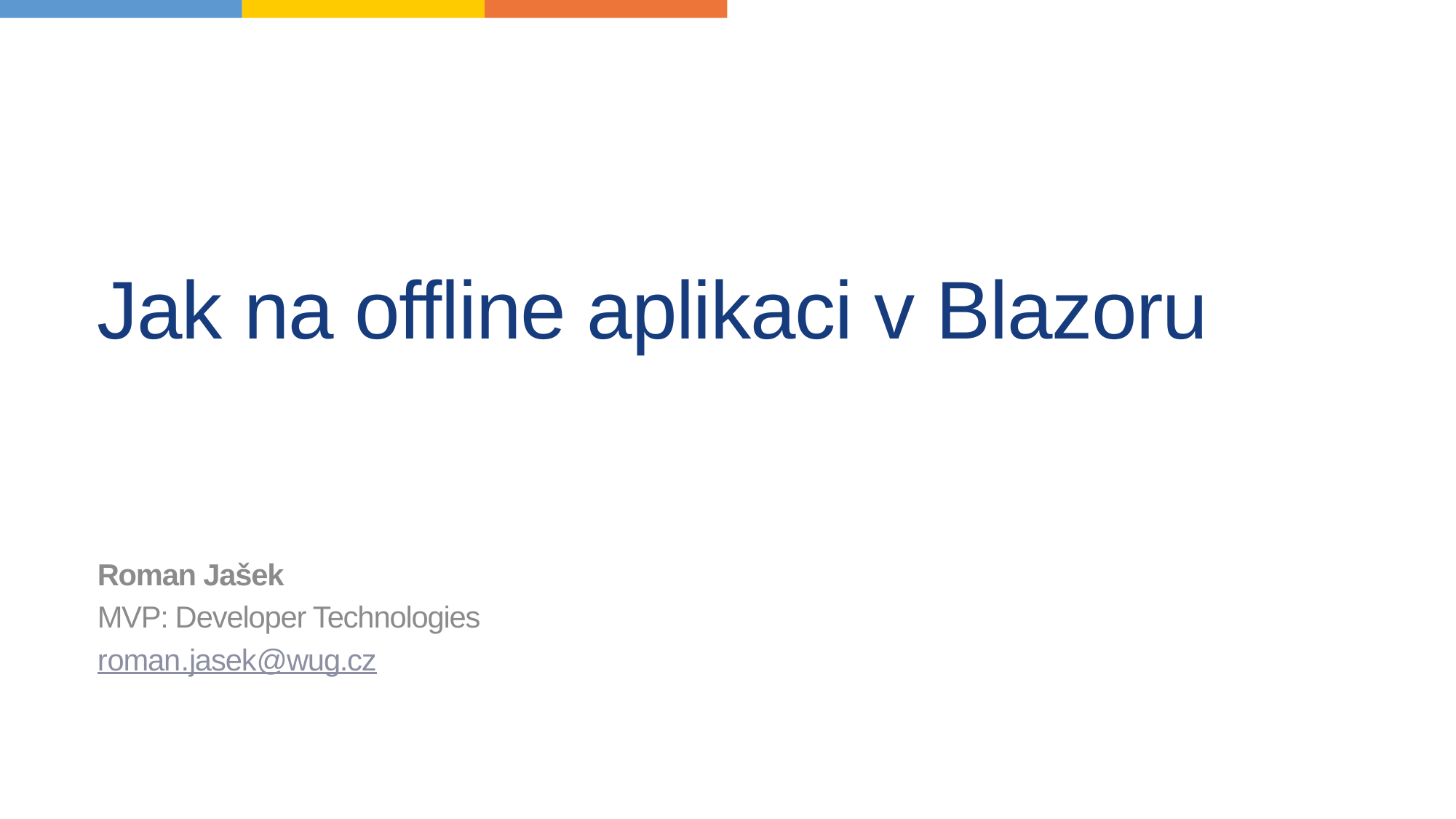

# Jak na offline aplikaci v Blazoru
Roman Jašek
MVP: Developer Technologies
roman.jasek@wug.cz